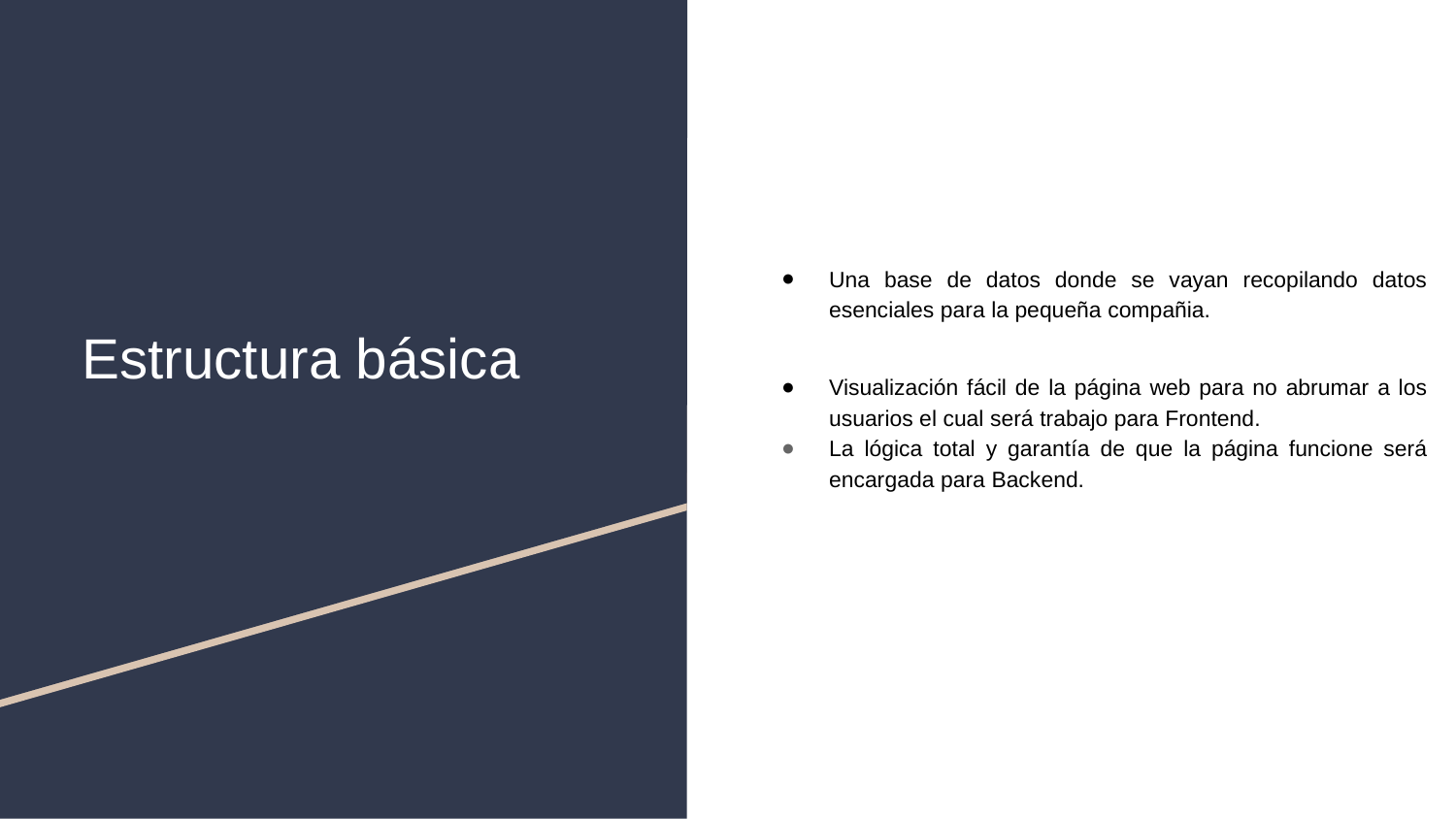

Una base de datos donde se vayan recopilando datos esenciales para la pequeña compañia.
# Estructura básica
Visualización fácil de la página web para no abrumar a los usuarios el cual será trabajo para Frontend.
La lógica total y garantía de que la página funcione será encargada para Backend.